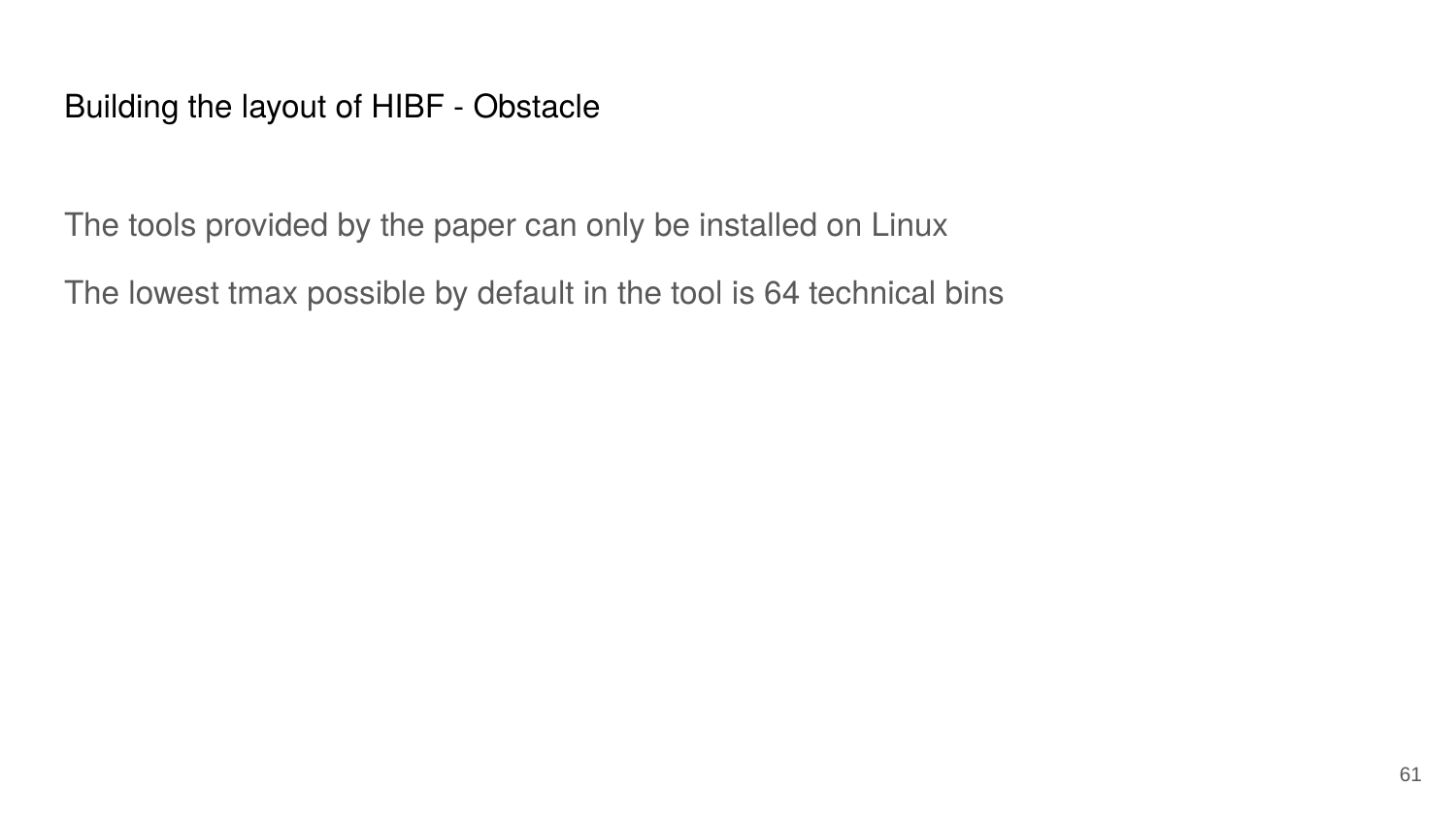

# Building the layout of HIBF - Obstacle
The tools provided by the paper can only be installed on Linux
The lowest tmax possible by default in the tool is 64 technical bins

61